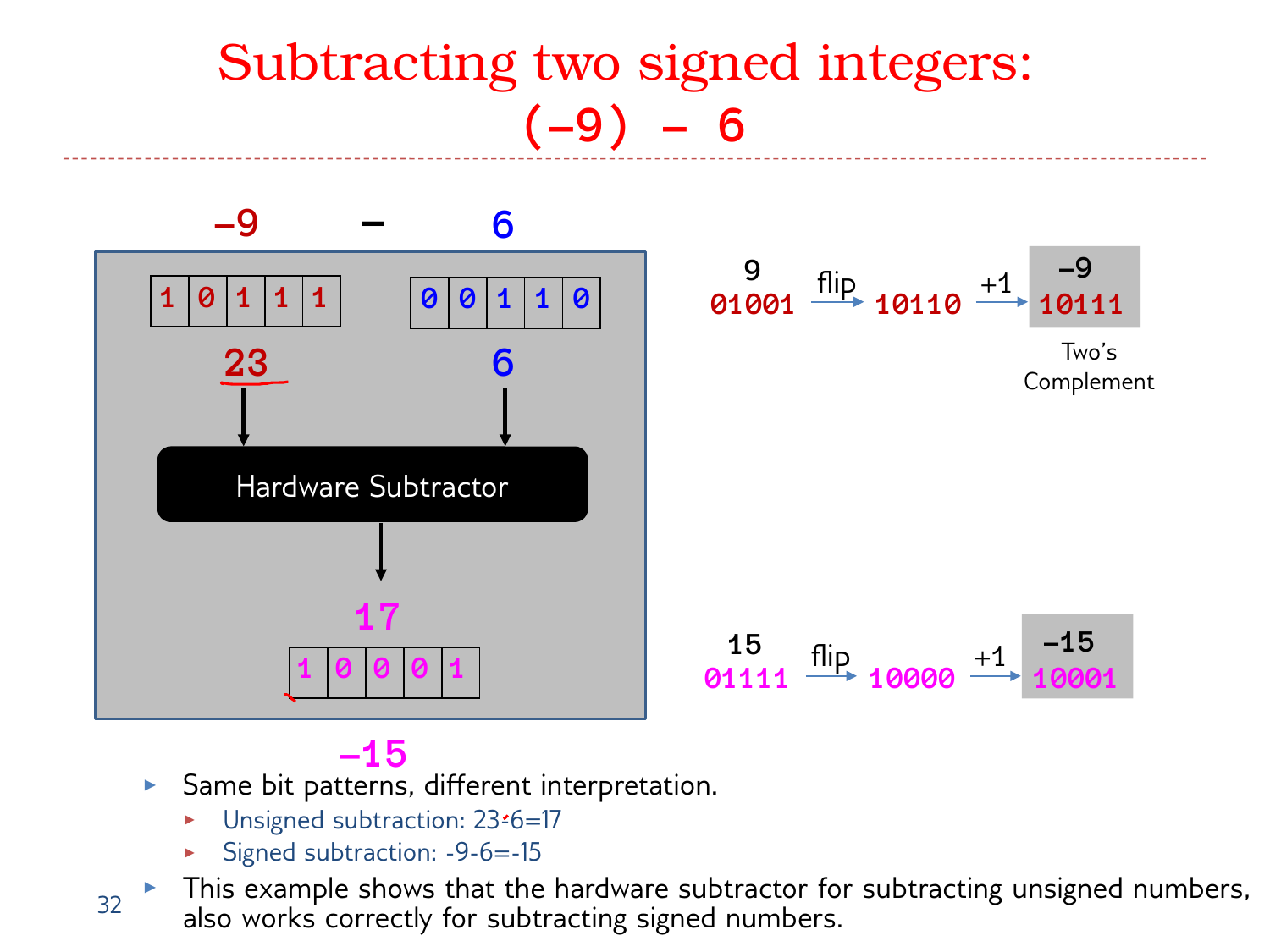

# Subtracting two signed integers: (-9) - 6
-
-9
6
-9
9
flip
+1
01001
10110
10111

| 1 | 0 | 1 | 1 | 1 |
| --- | --- | --- | --- | --- |
|  |  |  |  |  |
| --- | --- | --- | --- | --- |
| 0 | 0 | 1 | 1 | 0 |
| --- | --- | --- | --- | --- |
|  |  |  |  |  |
| --- | --- | --- | --- | --- |
23
6
Two’s Complement

Hardware Subtractor
17

-15
15
flip
+1
01111
10000
10001
| 1 | 0 | 0 | 0 | 1 |
| --- | --- | --- | --- | --- |
|  |  |  |  |  |
| --- | --- | --- | --- | --- |

-15
Same bit patterns, different interpretation.
Unsigned subtraction: 23-6=17
Signed subtraction: -9-6=-15
This example shows that the hardware subtractor for subtracting unsigned numbers, also works correctly for subtracting signed numbers.

32